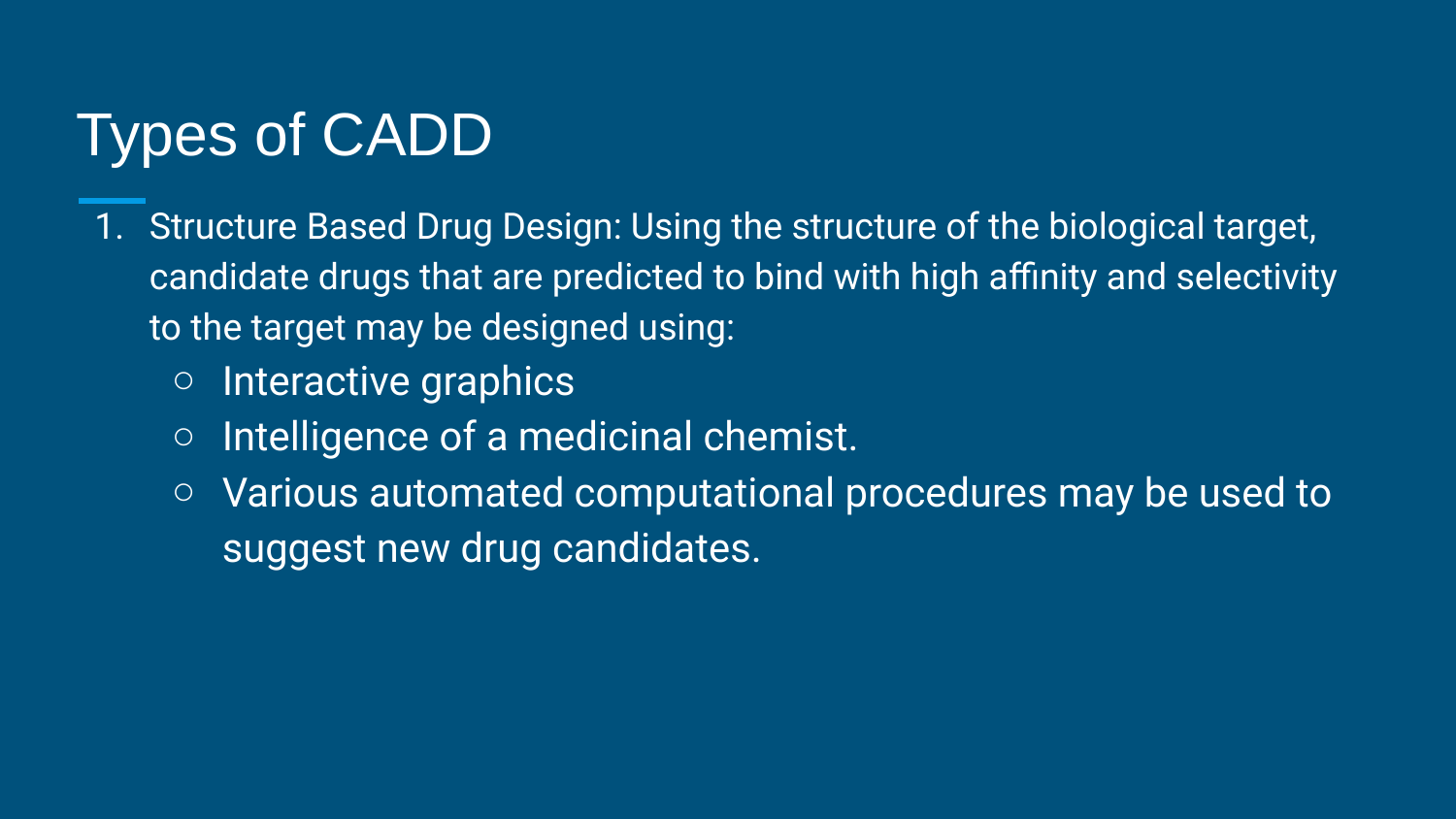

# Types of CADD
Structure Based Drug Design: Using the structure of the biological target, candidate drugs that are predicted to bind with high affinity and selectivity to the target may be designed using:
Interactive graphics
Intelligence of a medicinal chemist.
Various automated computational procedures may be used to suggest new drug candidates.